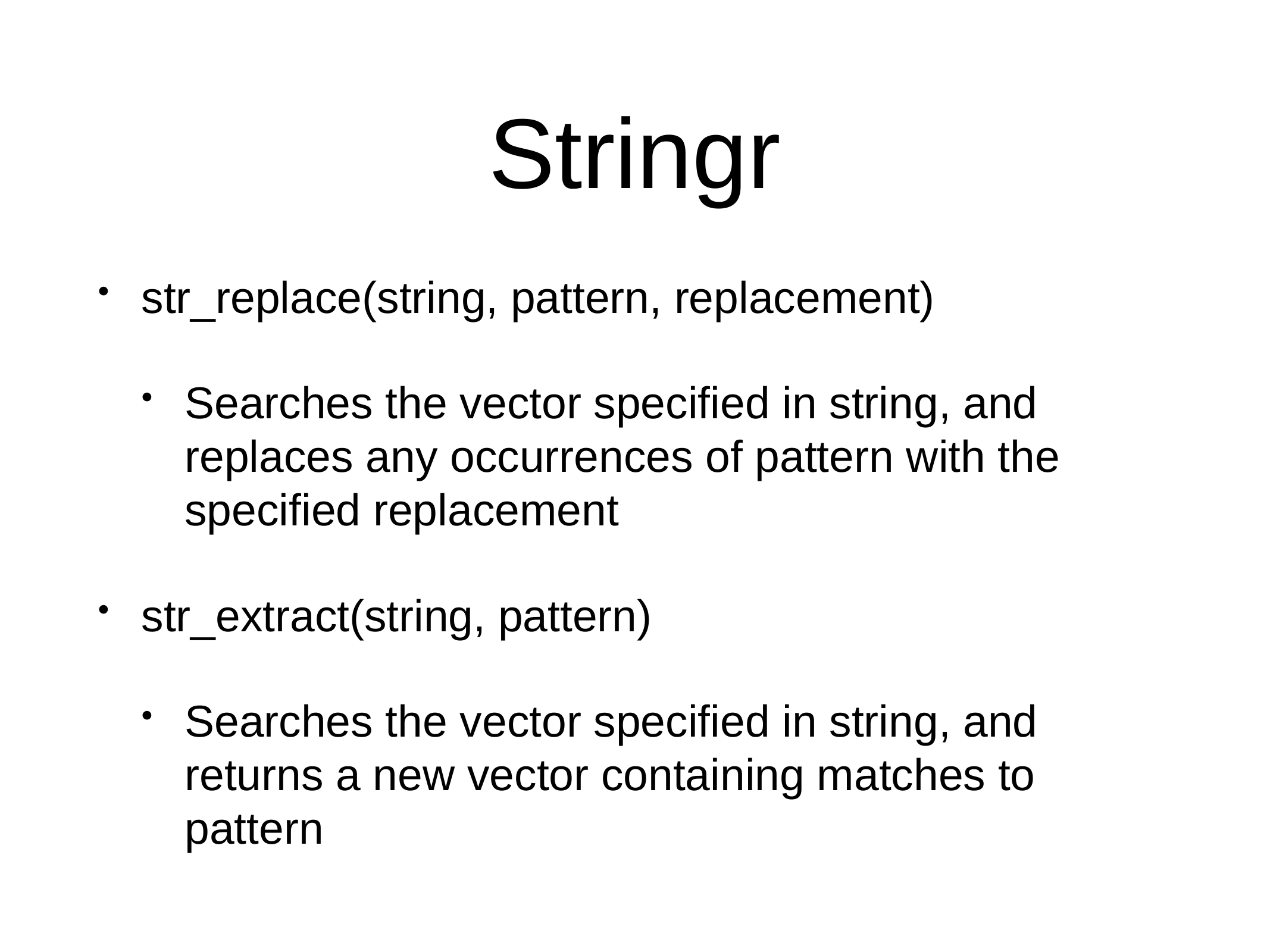

# Stringr
str_replace(string, pattern, replacement)
Searches the vector specified in string, and replaces any occurrences of pattern with the specified replacement
str_extract(string, pattern)
Searches the vector specified in string, and returns a new vector containing matches to pattern